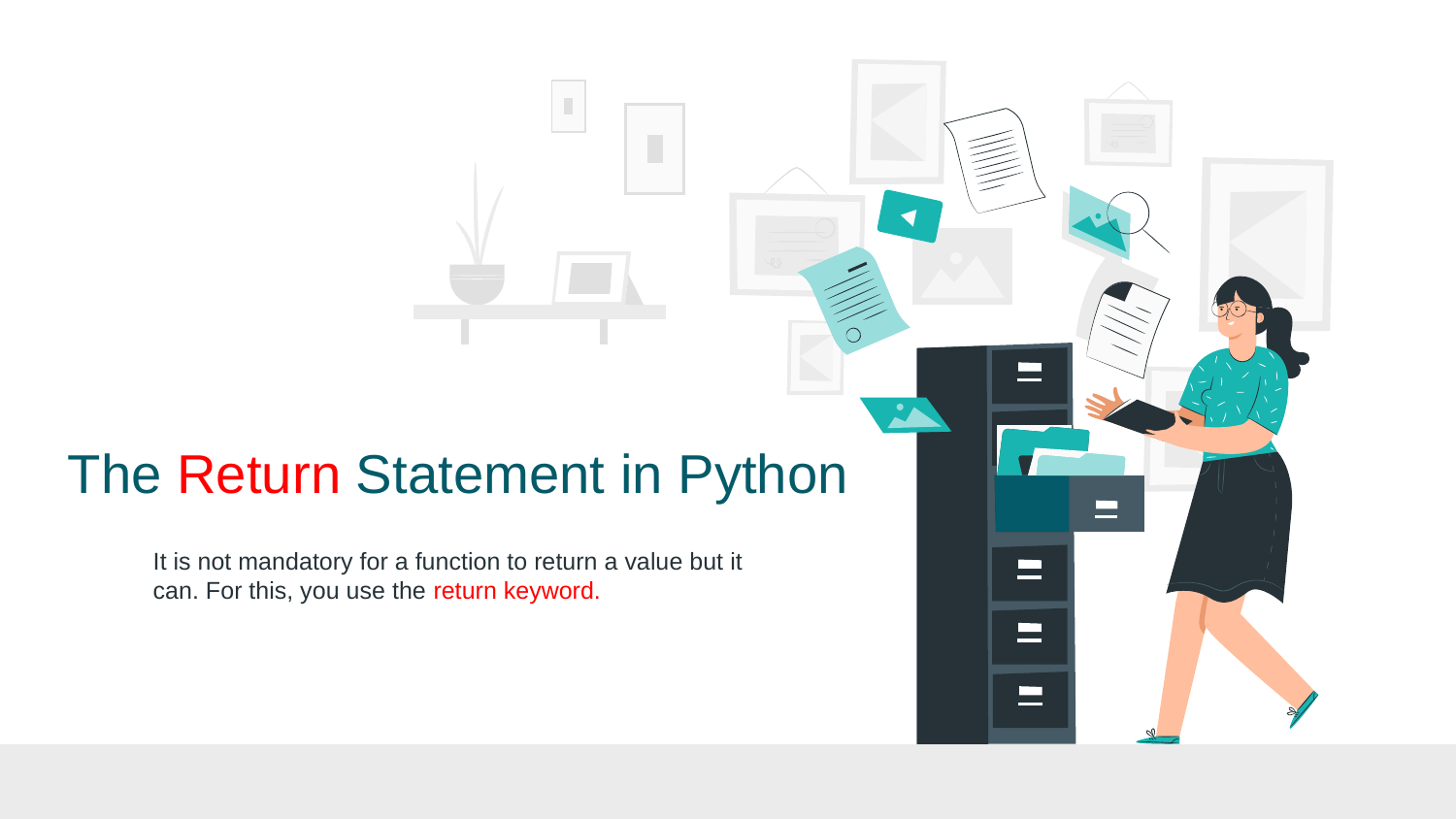

# The Return Statement in Python
It is not mandatory for a function to return a value but it can. For this, you use the return keyword.